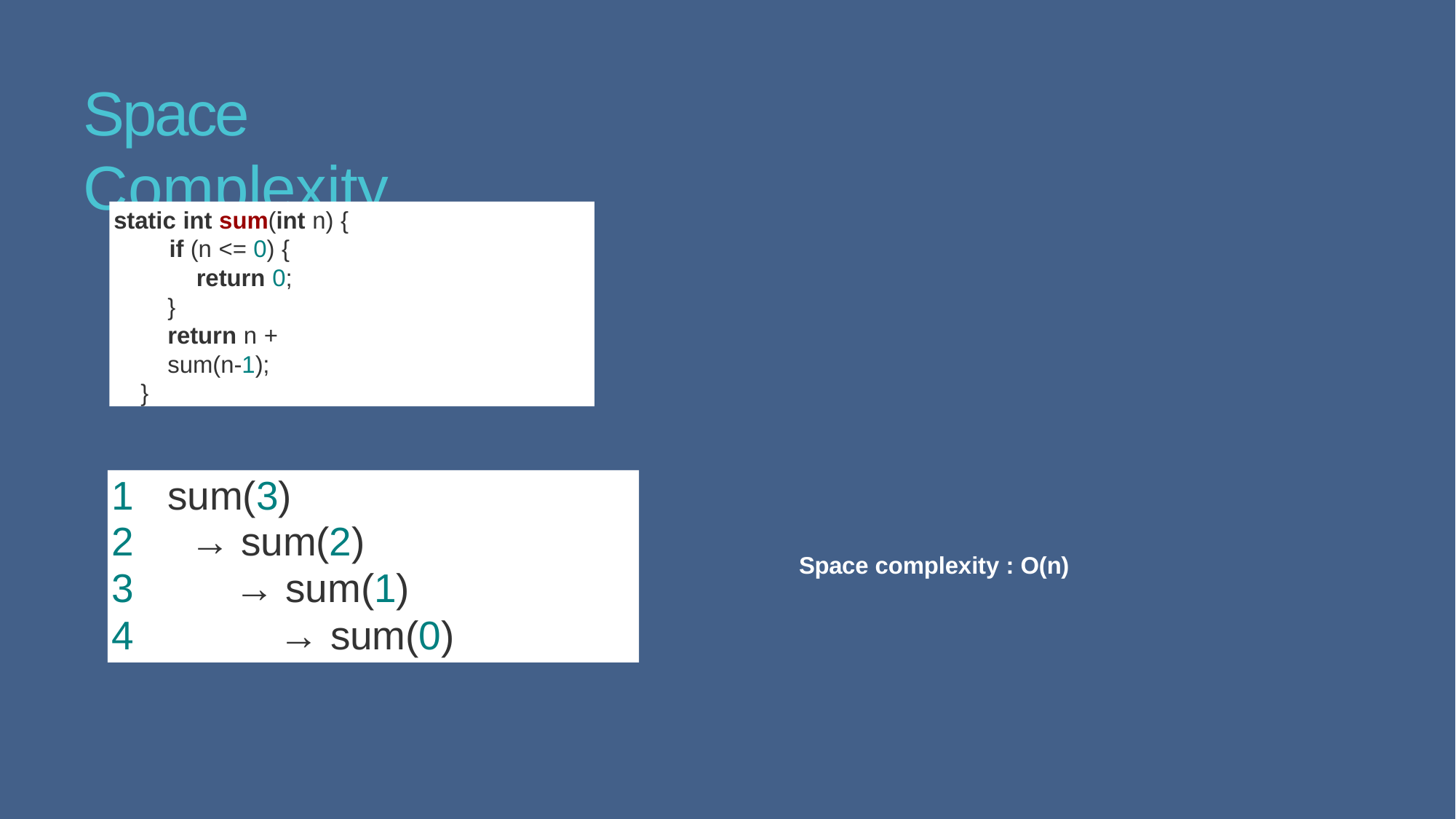

# Space Complexity
static int sum(int n) {
if (n <= 0) {
return 0;
}
return n + sum(n-1);
}
1	sum(3)
2	→ sum(2)
3	→ sum(1)
4	→ sum(0)

Space complexity : O(n)